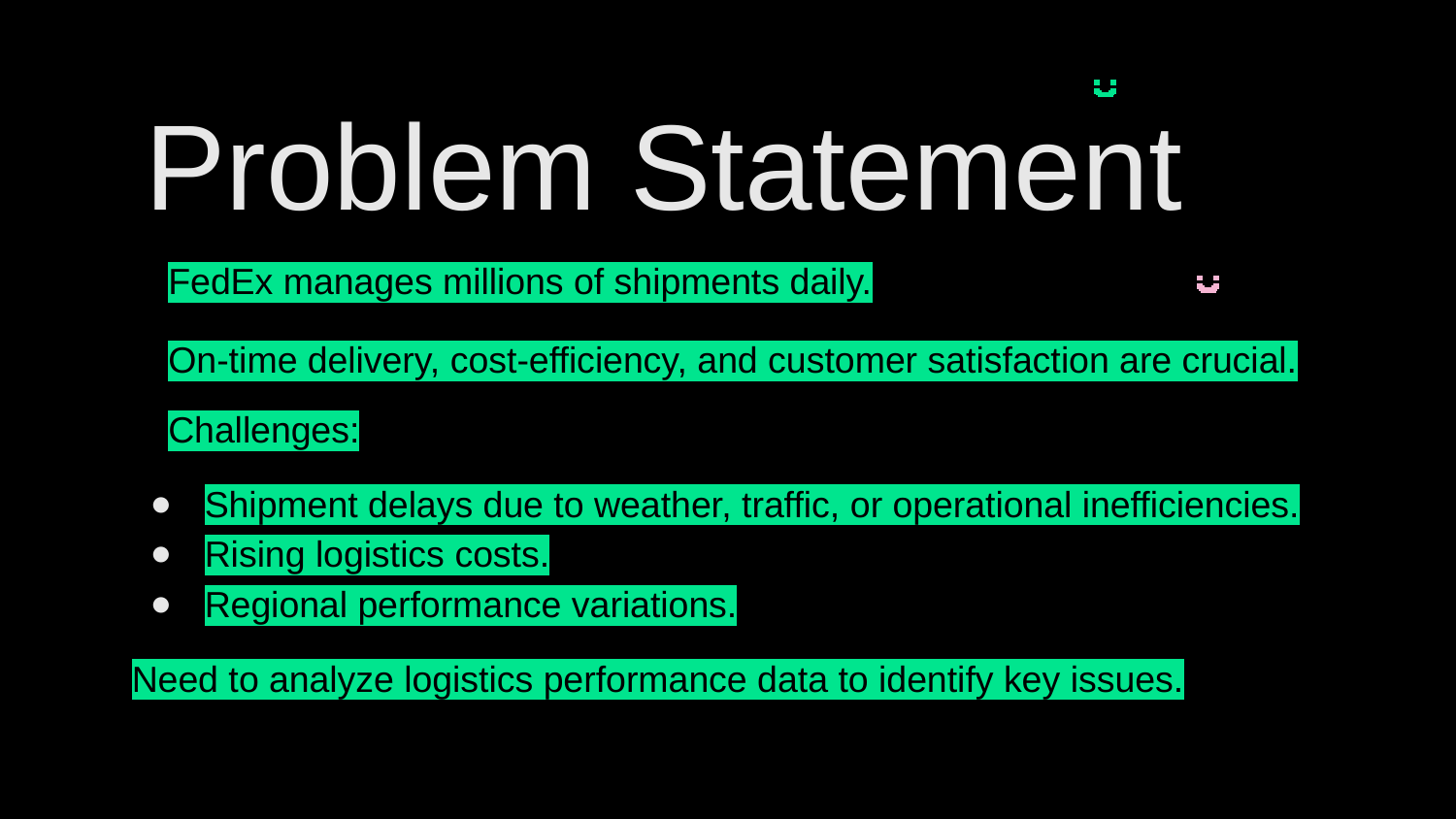

Problem Statement
# FedEx manages millions of shipments daily.
On-time delivery, cost-efficiency, and customer satisfaction are crucial.

Challenges:
Shipment delays due to weather, traffic, or operational inefficiencies.
Rising logistics costs.
Regional performance variations.
Need to analyze logistics performance data to identify key issues.